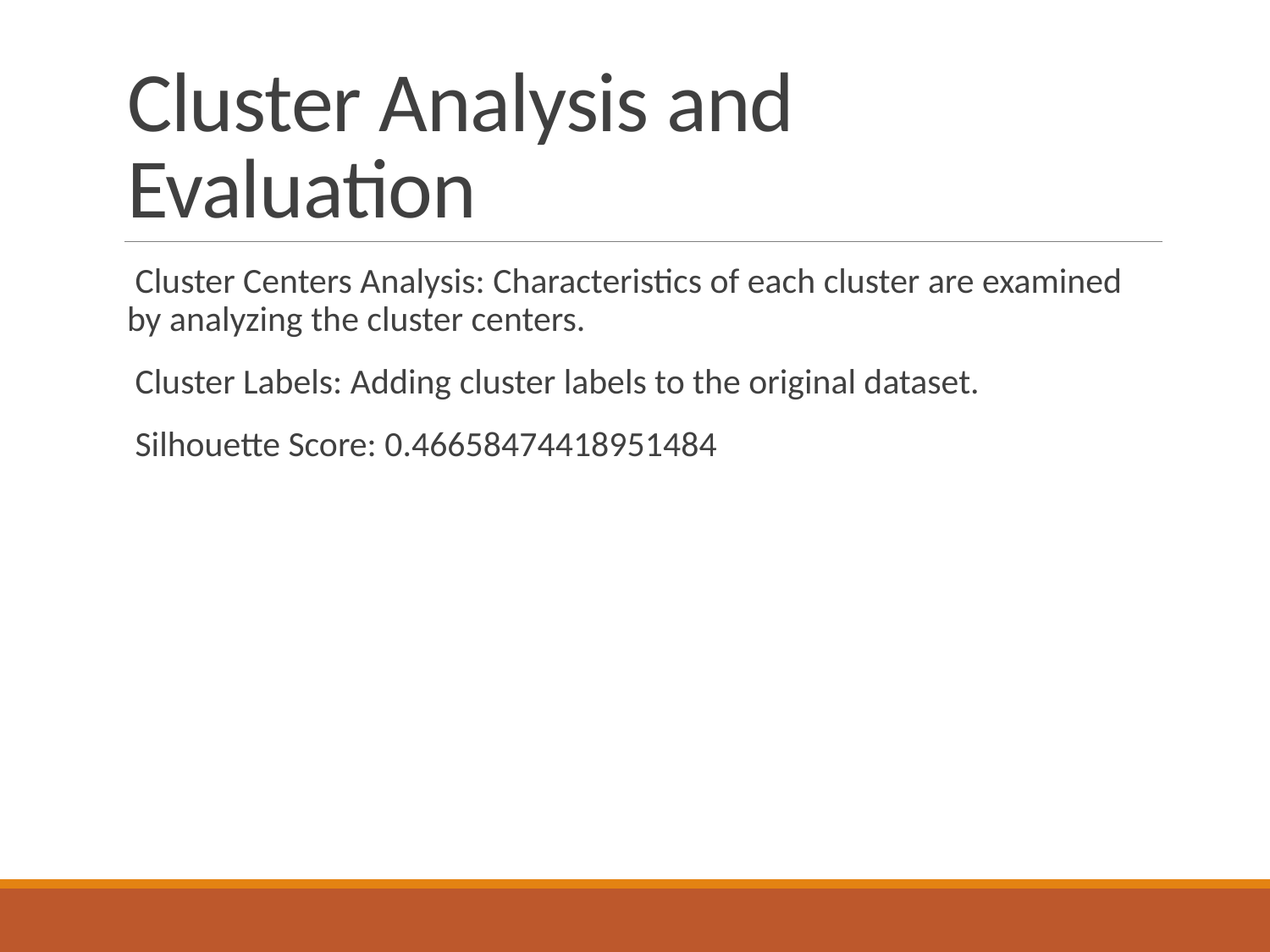

# Cluster Analysis and Evaluation
 Cluster Centers Analysis: Characteristics of each cluster are examined by analyzing the cluster centers.
 Cluster Labels: Adding cluster labels to the original dataset.
 Silhouette Score: 0.46658474418951484